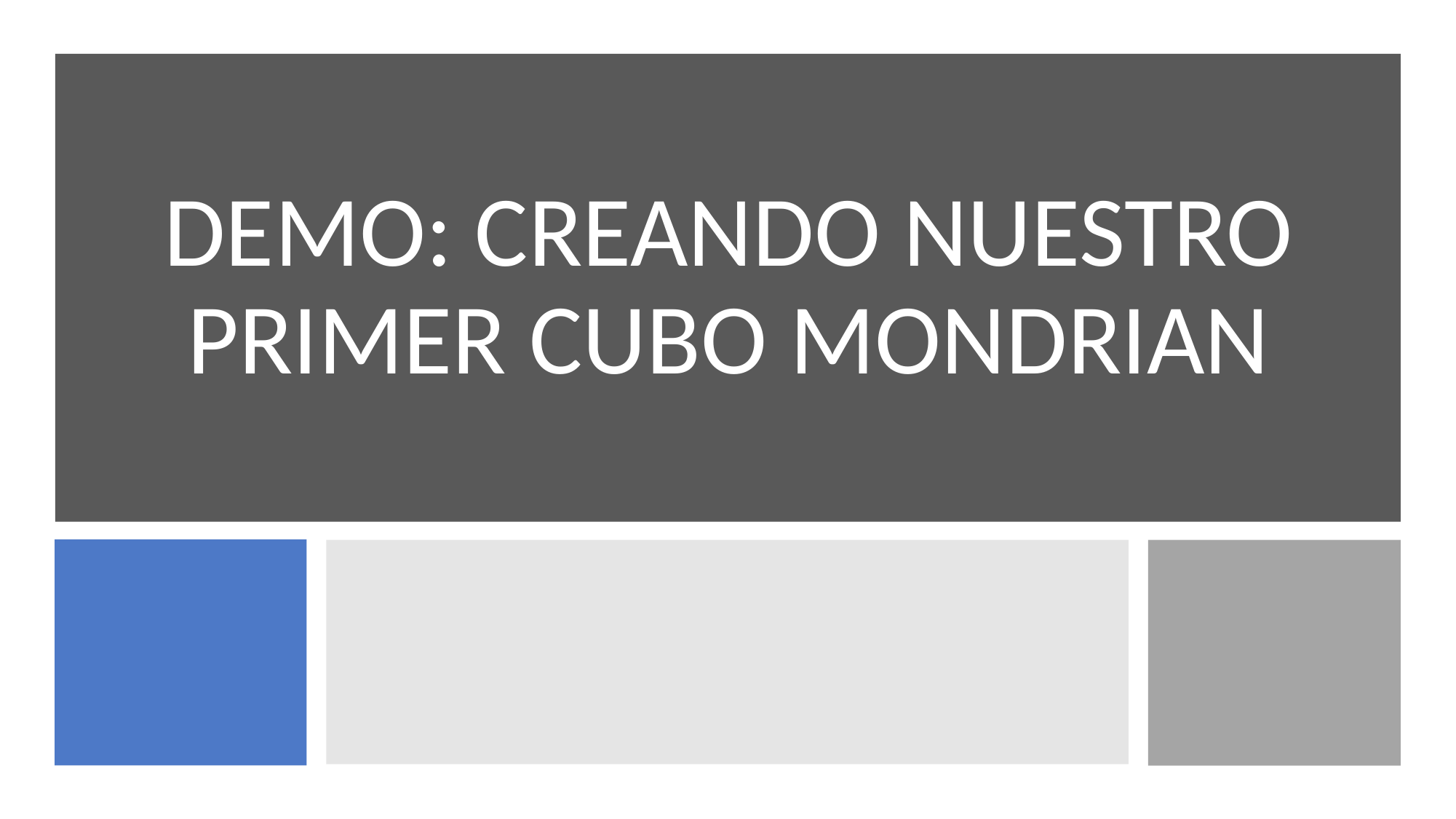

# DEMO: CREANDO NUESTRO PRIMER CUBO MONDRIAN